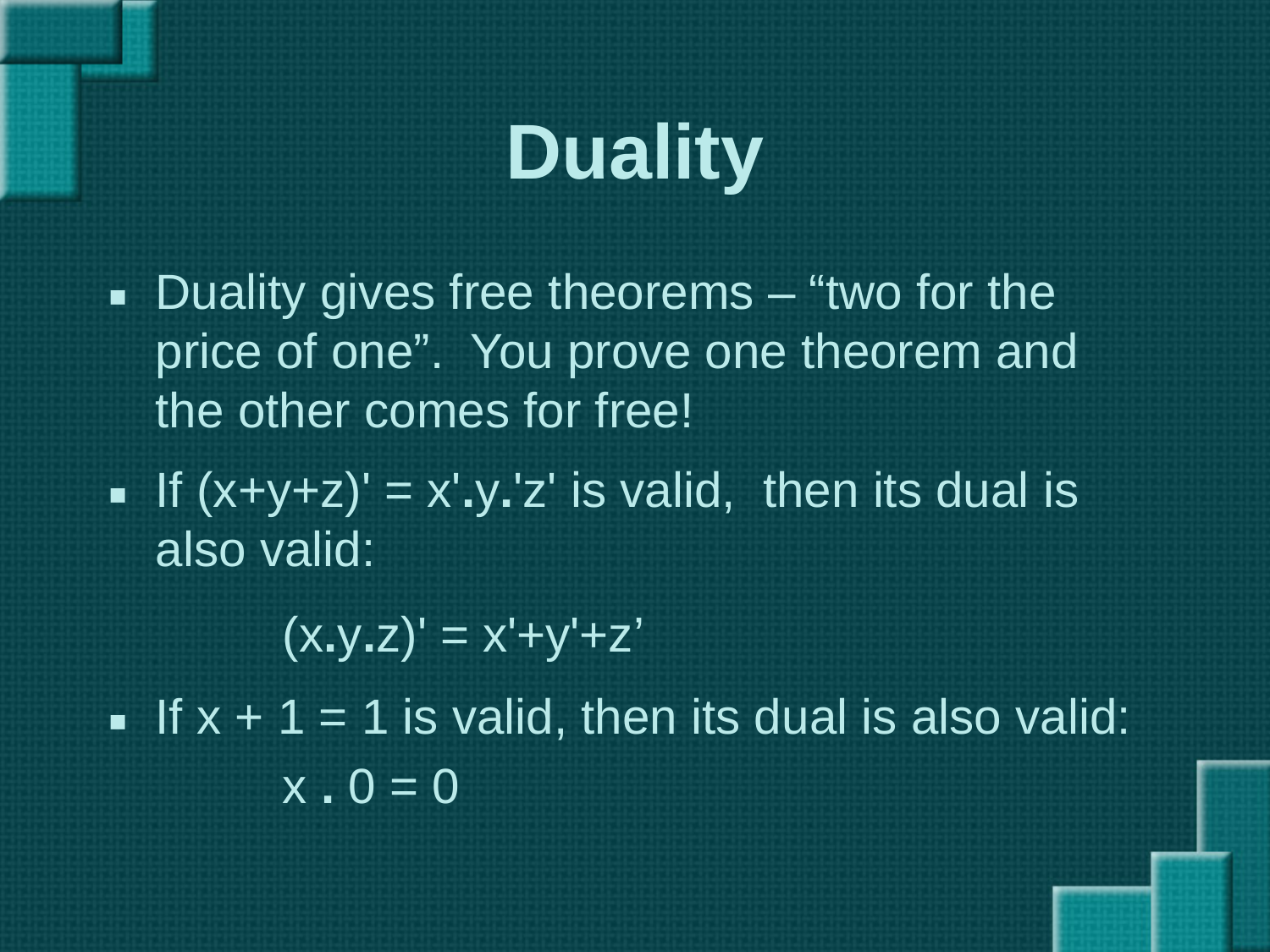

# Duality
Duality gives free theorems – “two for the price of one”.  You prove one theorem and the other comes for free!
If (x+y+z)' = x'.y.'z' is valid,  then its dual is also valid:
		(x.y.z)' = x'+y'+z’
If x + 1 = 1 is valid, then its dual is also valid:
		x . 0 = 0